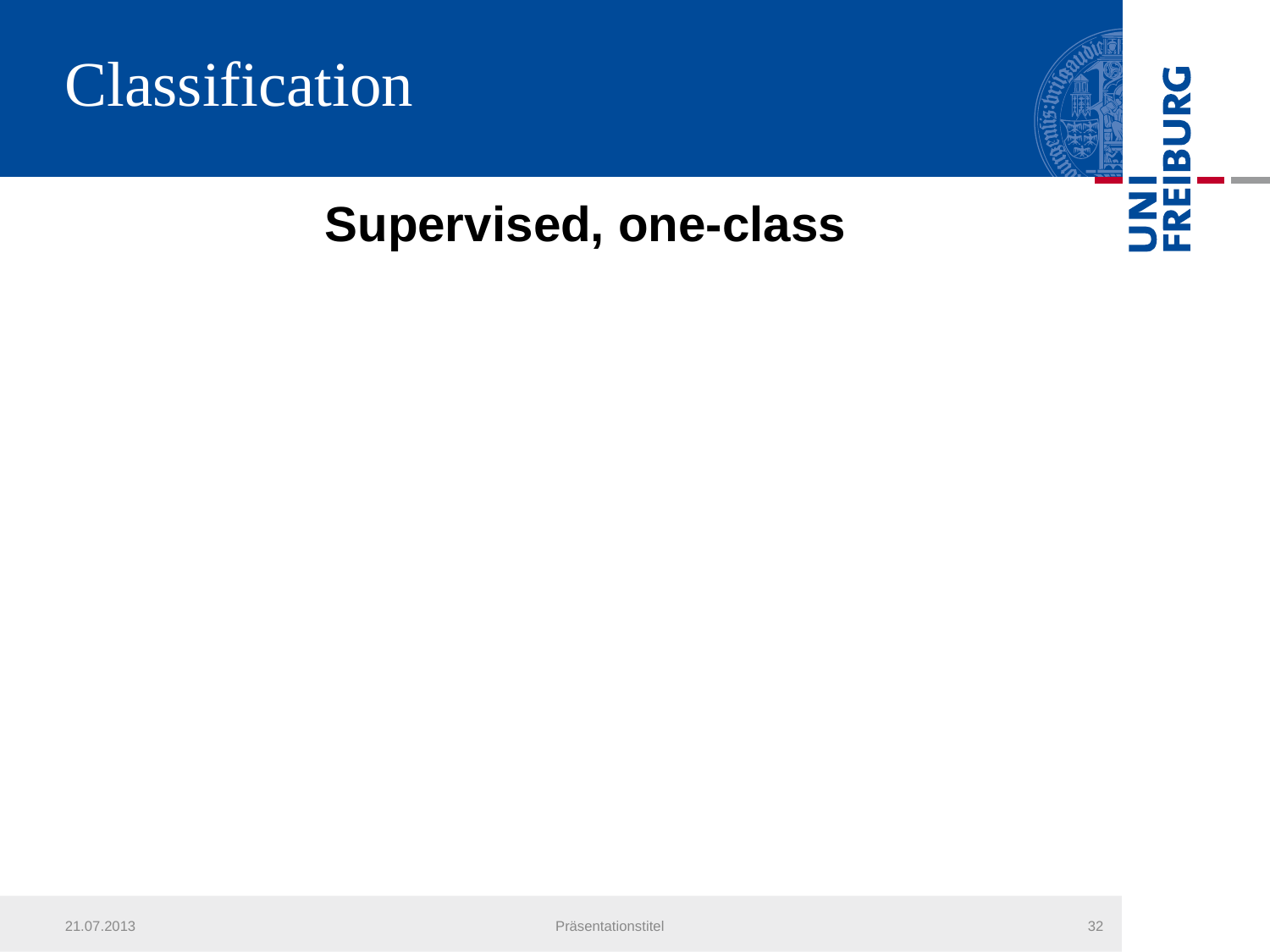

# Classification
Supervised, one-class
21.07.2013
Präsentationstitel
32